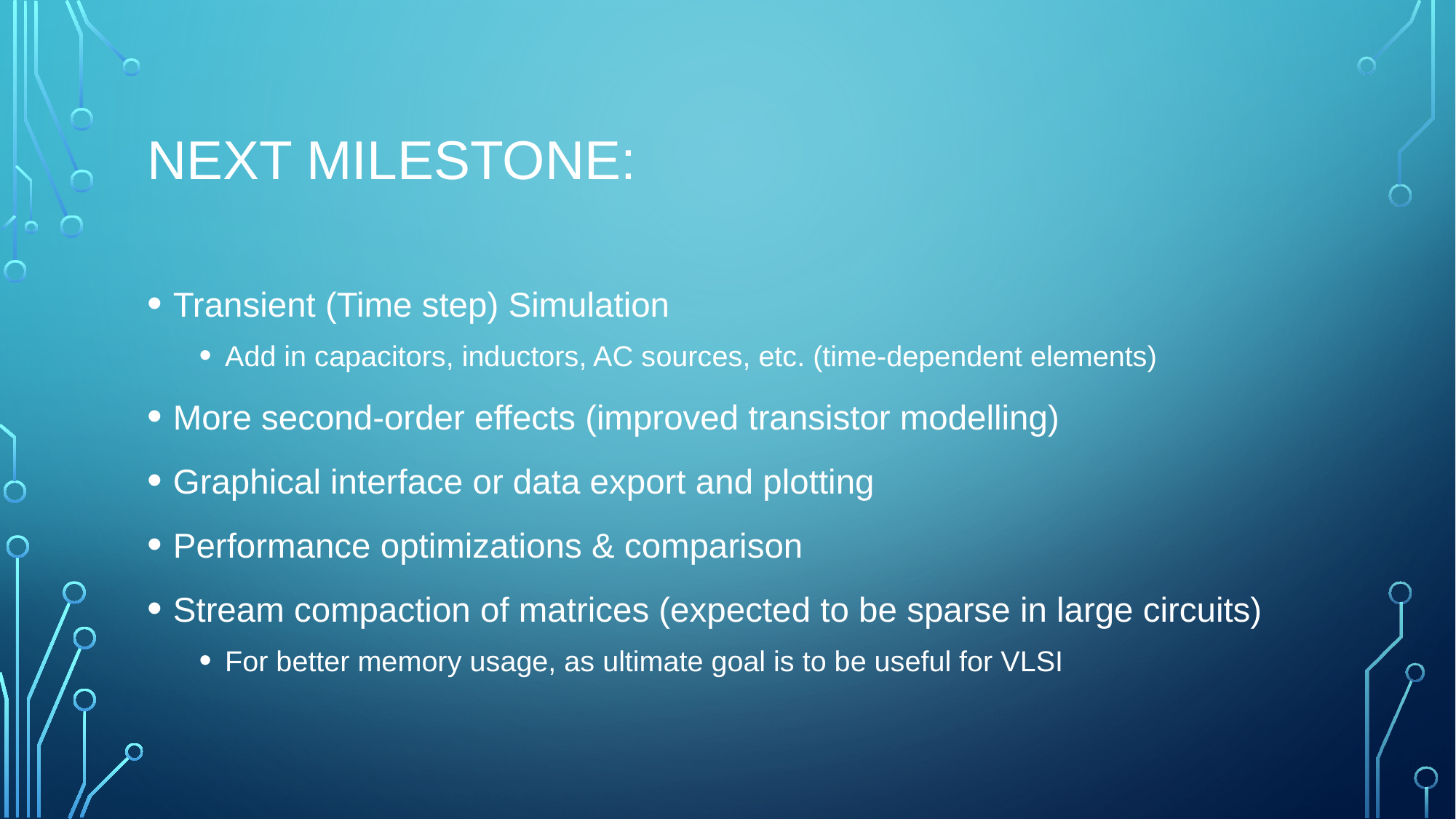

# Next MilestonE:
Transient (Time step) Simulation
Add in capacitors, inductors, AC sources, etc. (time-dependent elements)
More second-order effects (improved transistor modelling)
Graphical interface or data export and plotting
Performance optimizations & comparison
Stream compaction of matrices (expected to be sparse in large circuits)
For better memory usage, as ultimate goal is to be useful for VLSI